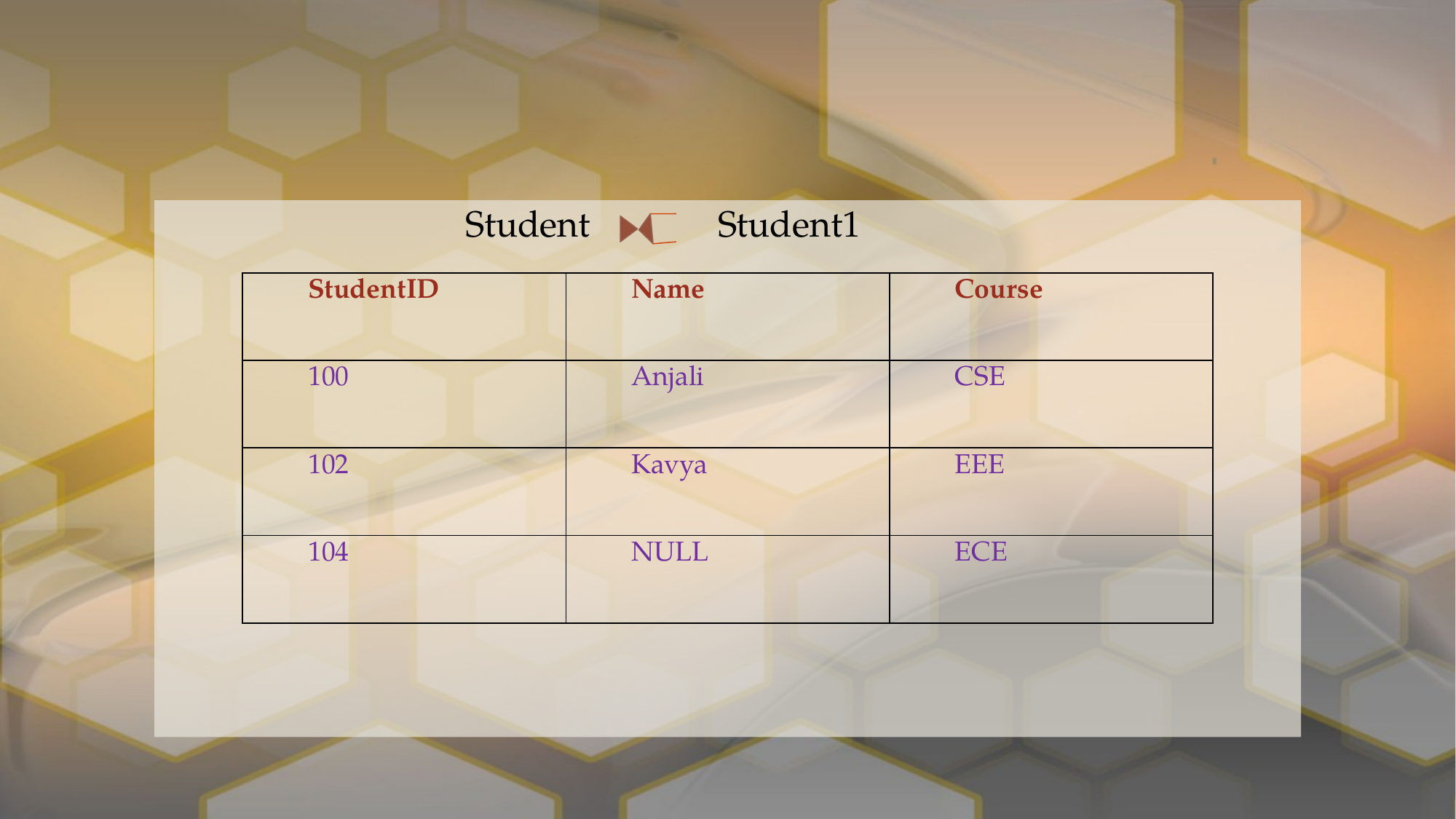

# .
                                 Student              Student1

| StudentID | Name | Course |
| --- | --- | --- |
| 100 | Anjali | CSE |
| 102 | Kavya | EEE |
| 104 | NULL | ECE |